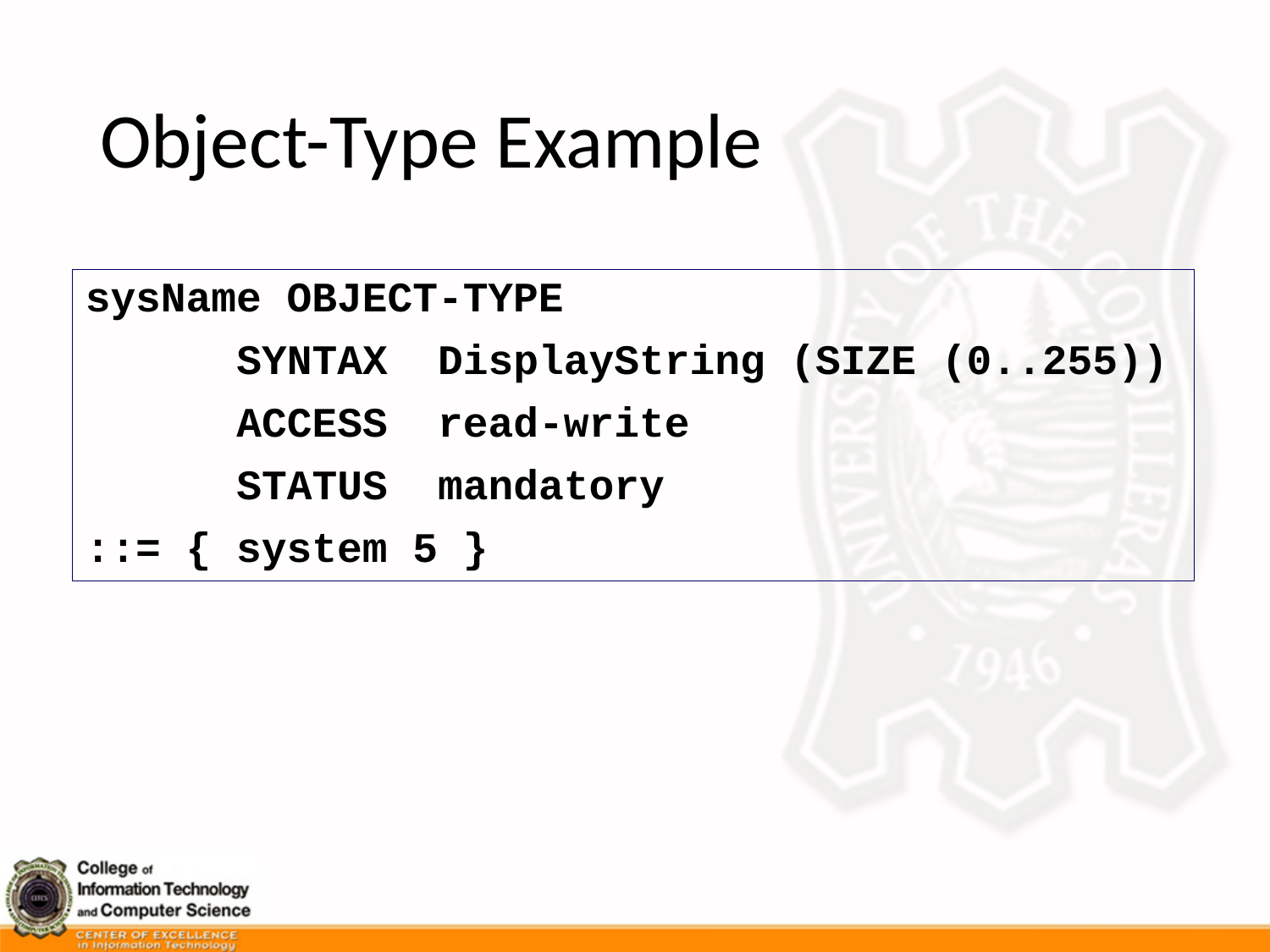

# Object-Type Example
sysName OBJECT-TYPE
      SYNTAX  DisplayString (SIZE (0..255))
      ACCESS  read-write
      STATUS  mandatory
::= { system 5 }